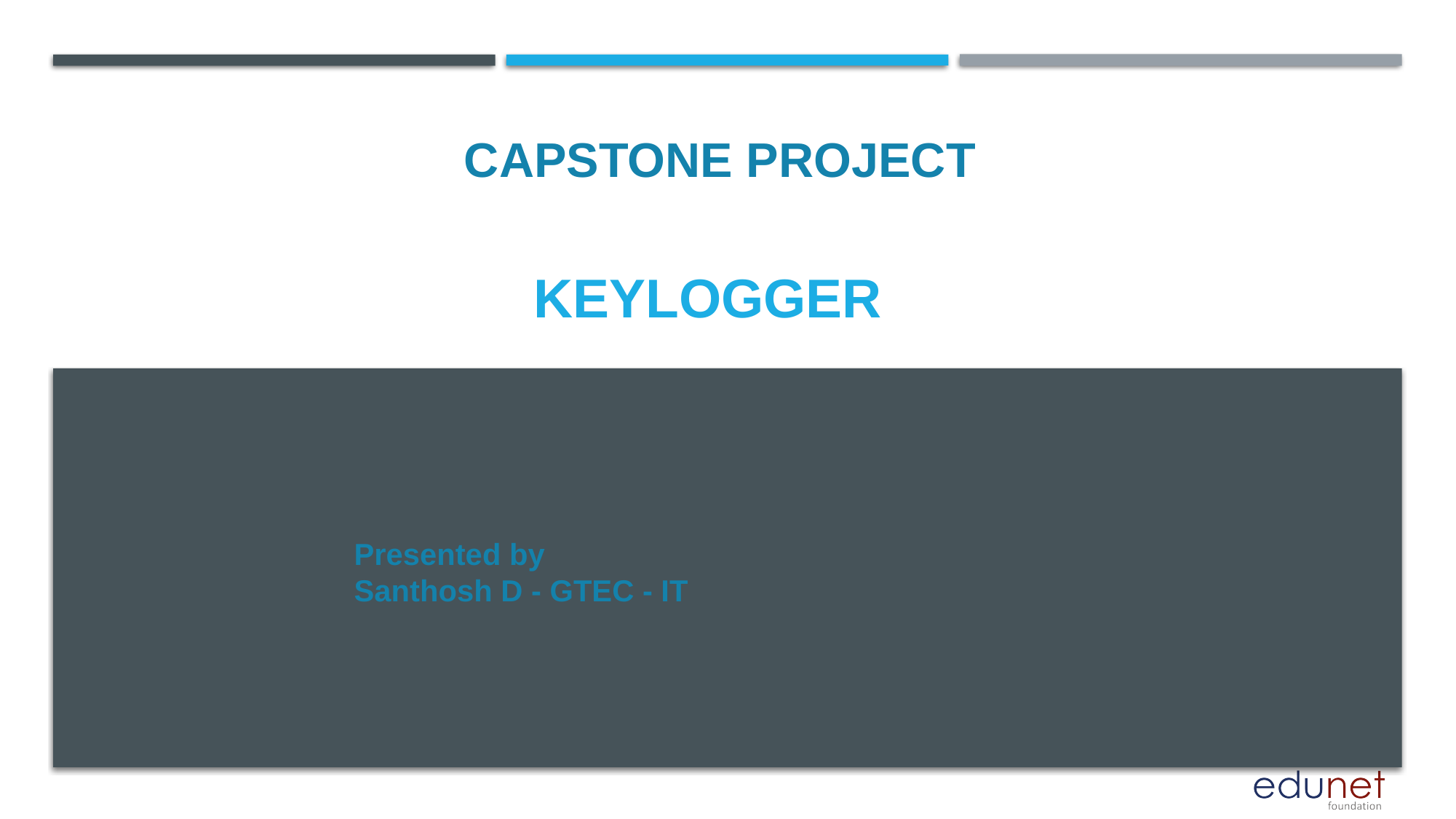

CAPSTONE PROJECT
# KEYLOGGER
Presented by
Santhosh D - GTEC - IT